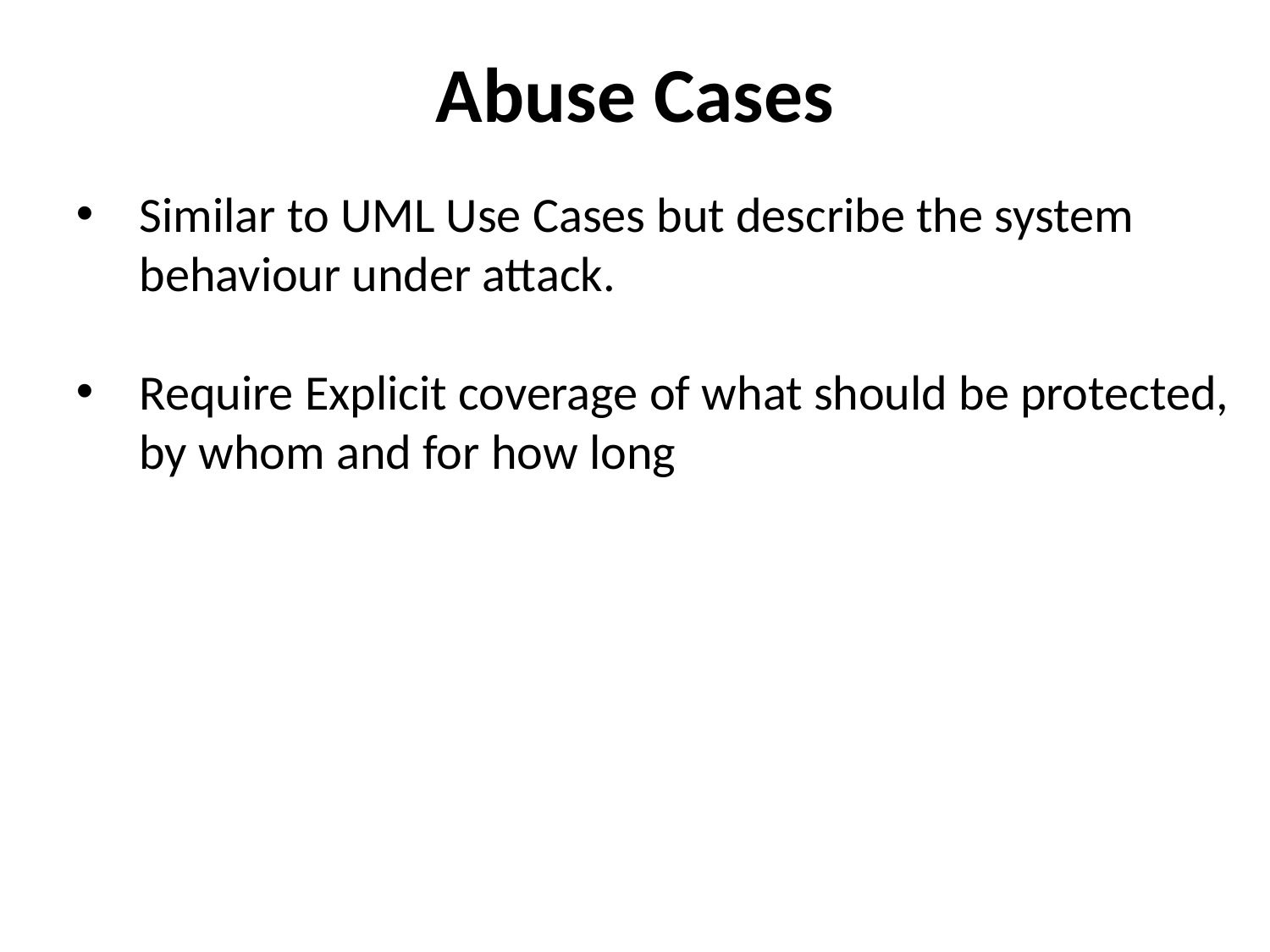

Abuse Cases
Similar to UML Use Cases but describe the system behaviour under attack.

Require Explicit coverage of what should be protected, by whom and for how long